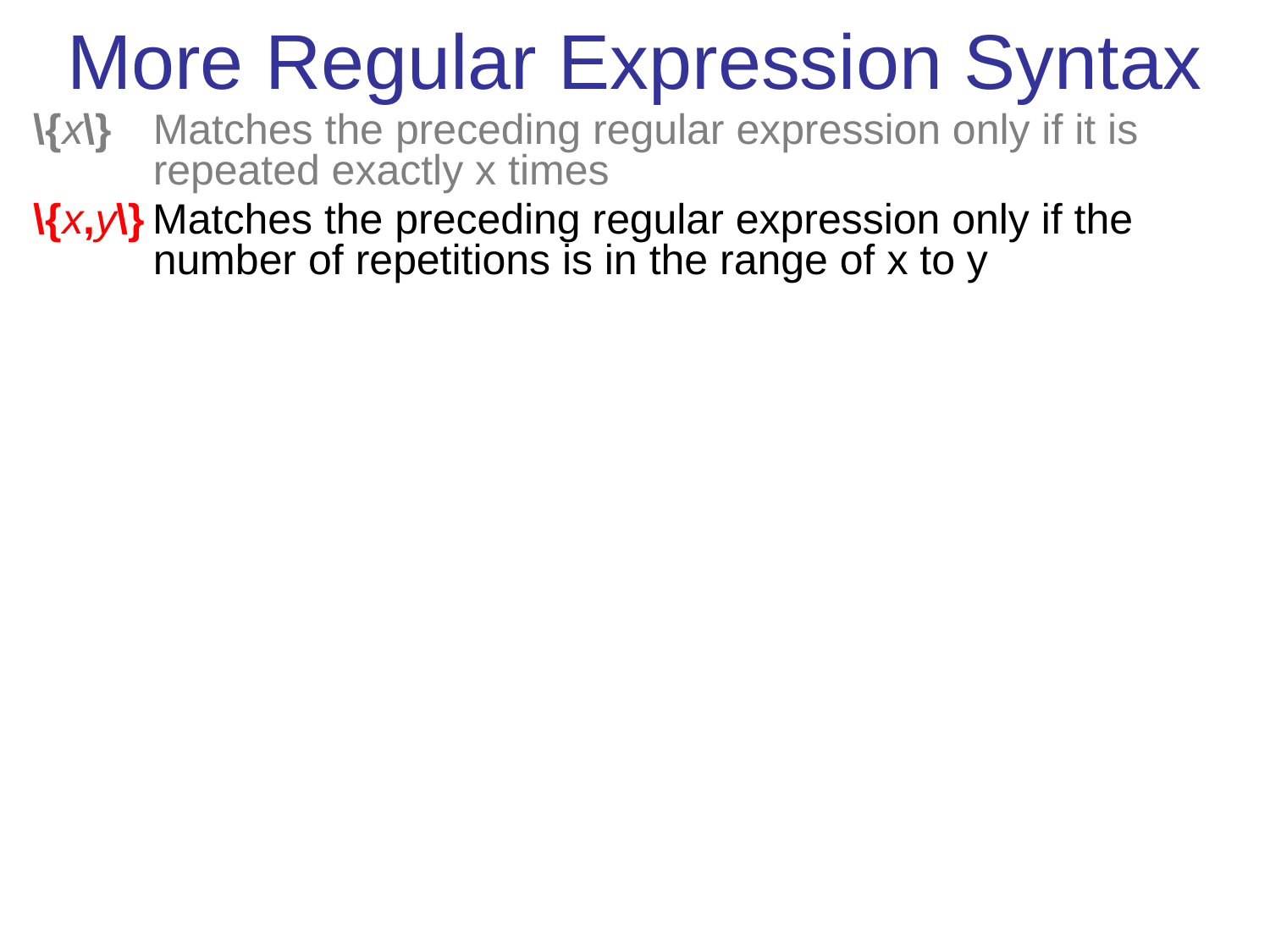

# More Regular Expression Syntax
\{x\} 	Matches the preceding regular expression only if it is repeated exactly x times
\{x,y\} Matches the preceding regular expression only if the number of repetitions is in the range of x to y